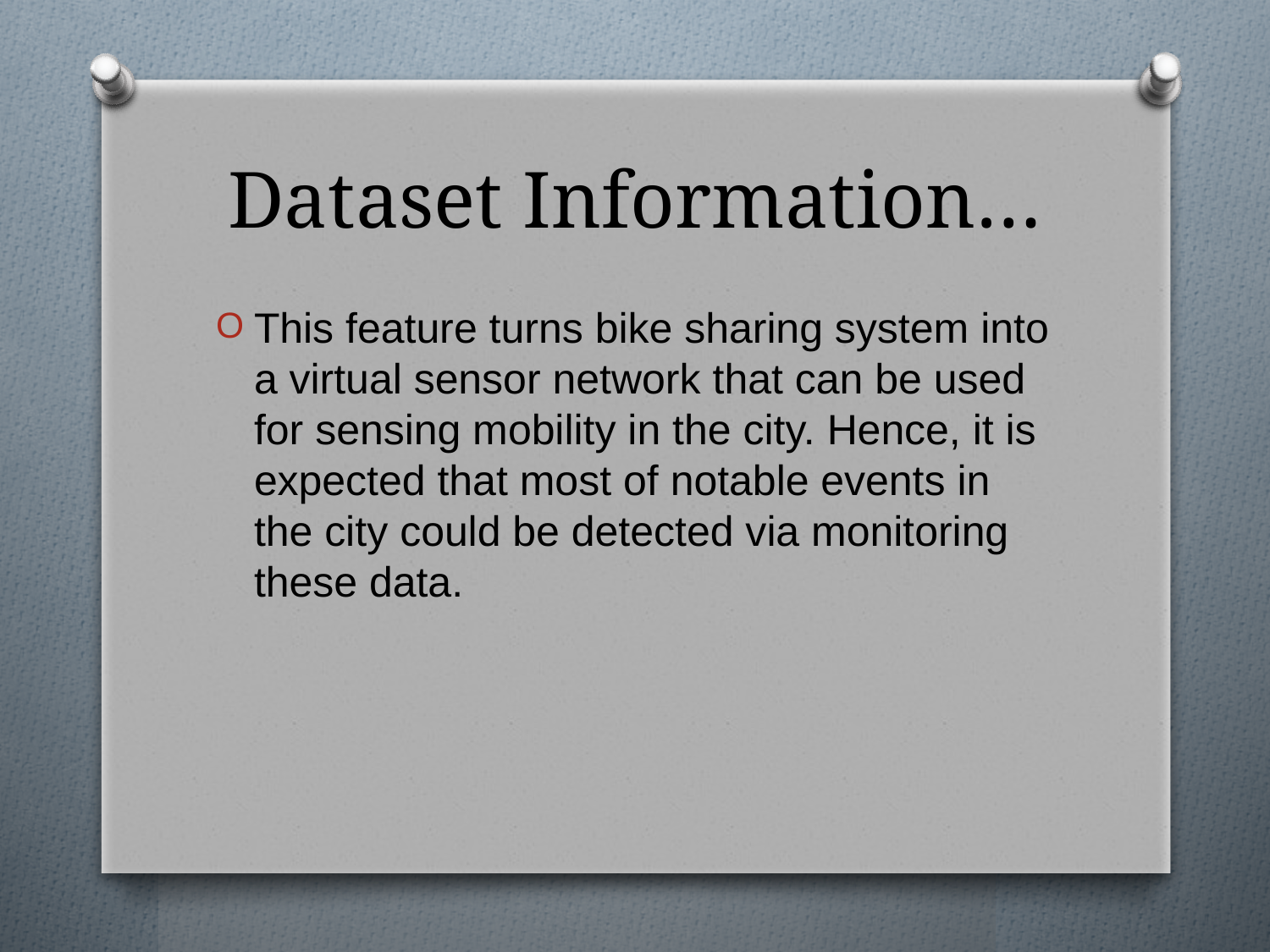

# Dataset Information…
This feature turns bike sharing system into a virtual sensor network that can be used for sensing mobility in the city. Hence, it is expected that most of notable events in the city could be detected via monitoring these data.